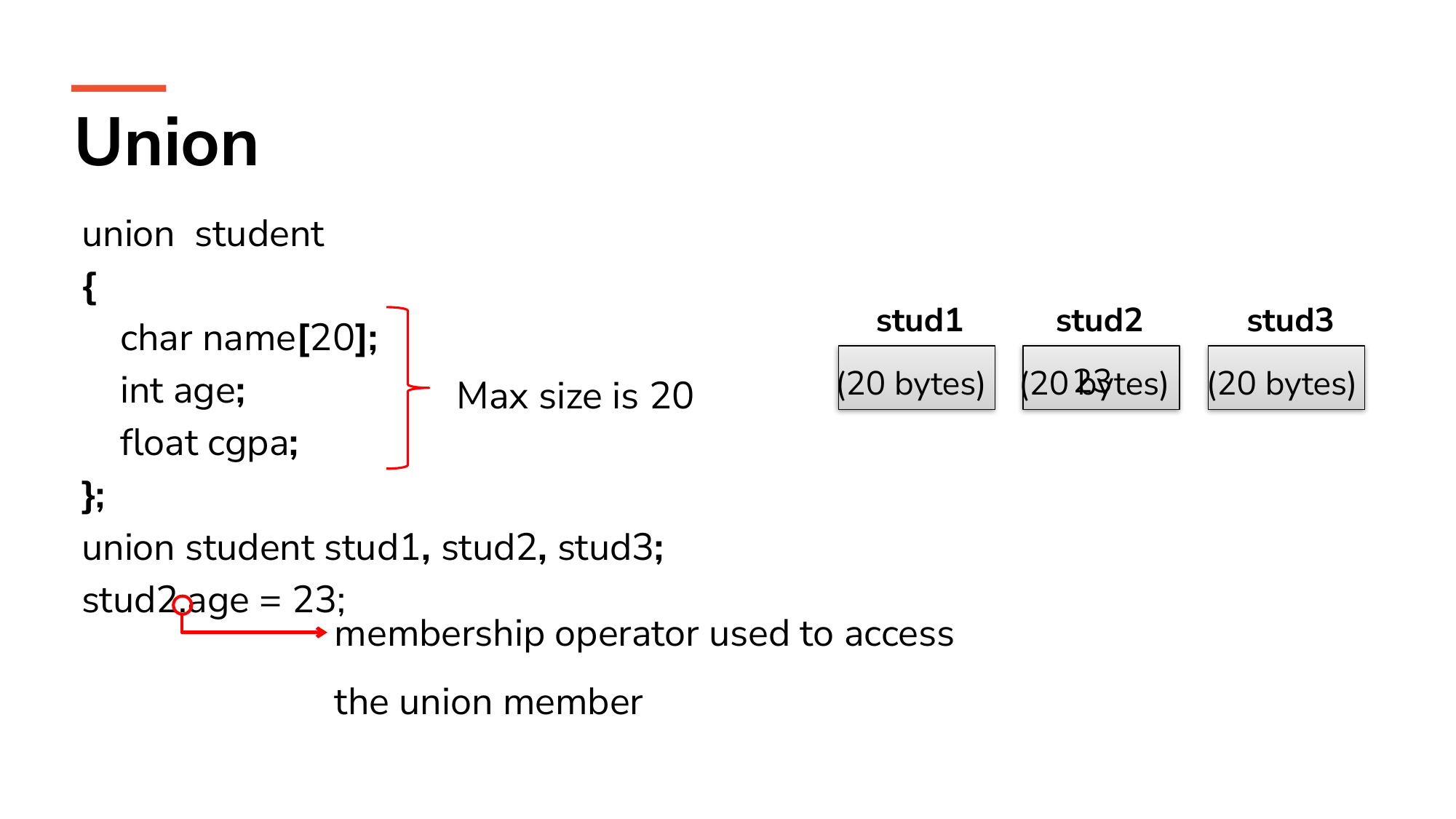

Union
union  student
{
    char name[20];
    int age;
    float cgpa;
};
union student stud1, stud2, stud3;
stud2.age = 23;
 stud1
stud2
stud3

23
 (20 bytes)
(20 bytes)
(20 bytes)
Max size is 20
membership operator used to access the union member